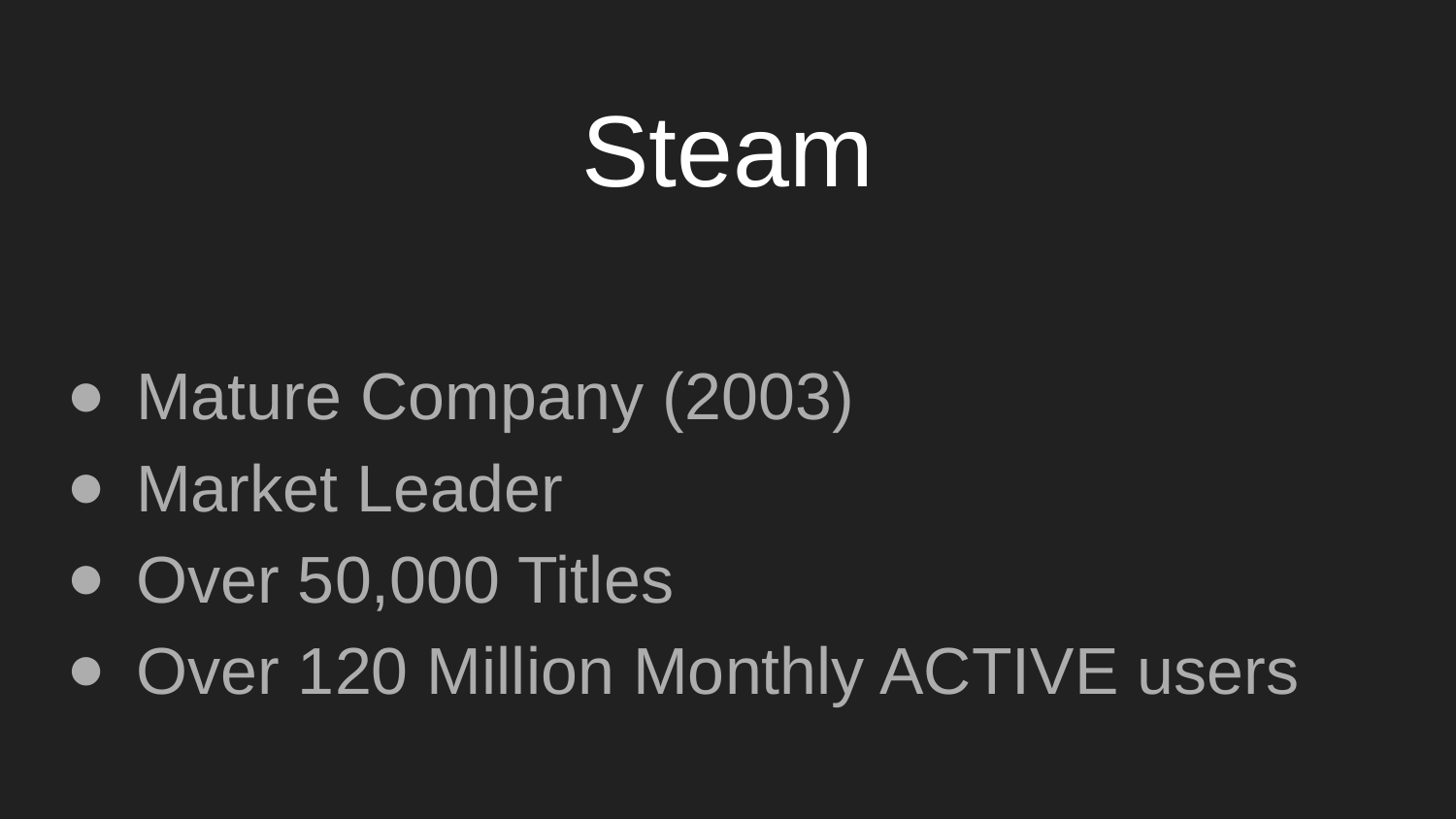

# Steam
Mature Company (2003)
Market Leader
Over 50,000 Titles
Over 120 Million Monthly ACTIVE users